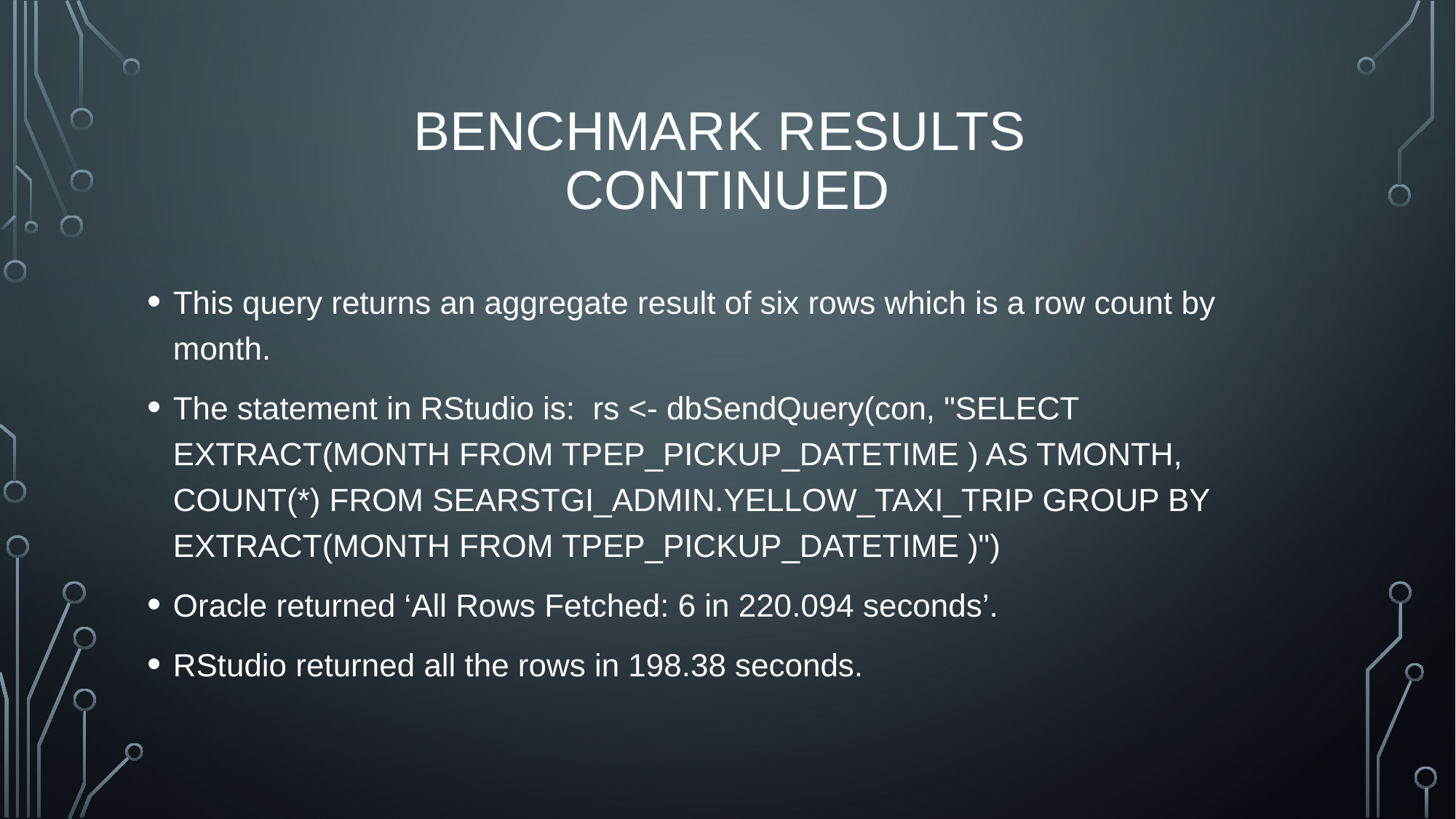

# Benchmark results continued
This query returns an aggregate result of six rows which is a row count by month.
The statement in RStudio is:  rs <- dbSendQuery(con, "SELECT EXTRACT(MONTH FROM TPEP_PICKUP_DATETIME ) AS TMONTH, COUNT(*) FROM SEARSTGI_ADMIN.YELLOW_TAXI_TRIP GROUP BY EXTRACT(MONTH FROM TPEP_PICKUP_DATETIME )")
Oracle returned ‘All Rows Fetched: 6 in 220.094 seconds’.
RStudio returned all the rows in 198.38 seconds.